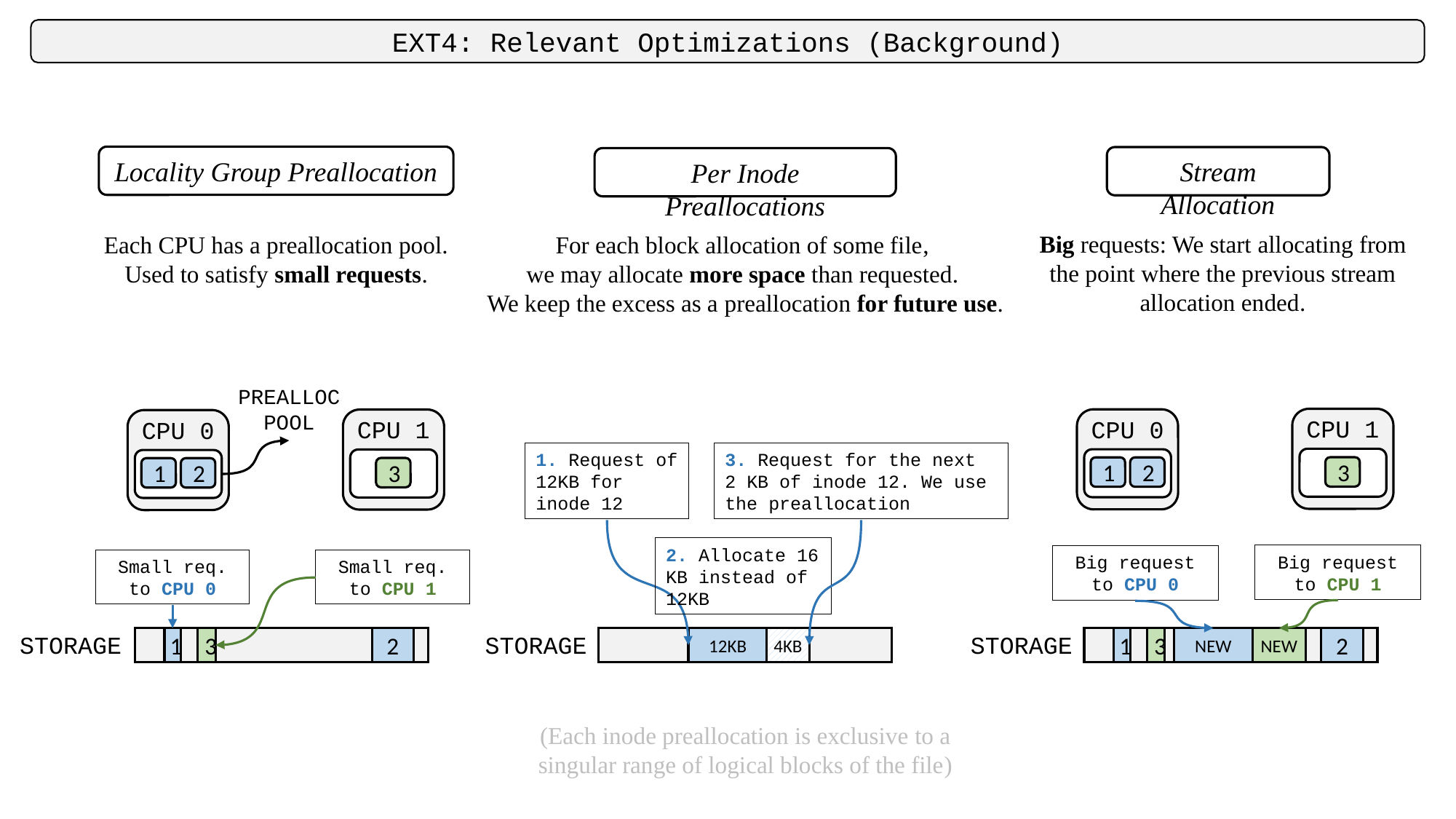

EXT4: Relevant Optimizations (Background)
Locality Group Preallocation
Each CPU has a preallocation pool.
Used to satisfy small requests.
PREALLOC POOL
CPU 1
CPU 0

3
1
2
Small req. to CPU 0
Small req. to CPU 1
STORAGE
3
2

1
Stream Allocation
Big requests: We start allocating from the point where the previous stream allocation ended.
CPU 1
CPU 0

3
1
2
Big request to CPU 1
Big request to CPU 0
STORAGE
3
NEW
NEW
2

1
Per Inode Preallocations
For each block allocation of some file,
we may allocate more space than requested.
We keep the excess as a preallocation for future use.
1. Request of 12KB for inode 12
3. Request for the next 2 KB of inode 12. We use the preallocation
2. Allocate 16 KB instead of 12ΚΒ
STORAGE
12ΚΒ
4ΚΒ

(Each inode preallocation is exclusive to a singular range of logical blocks of the file)